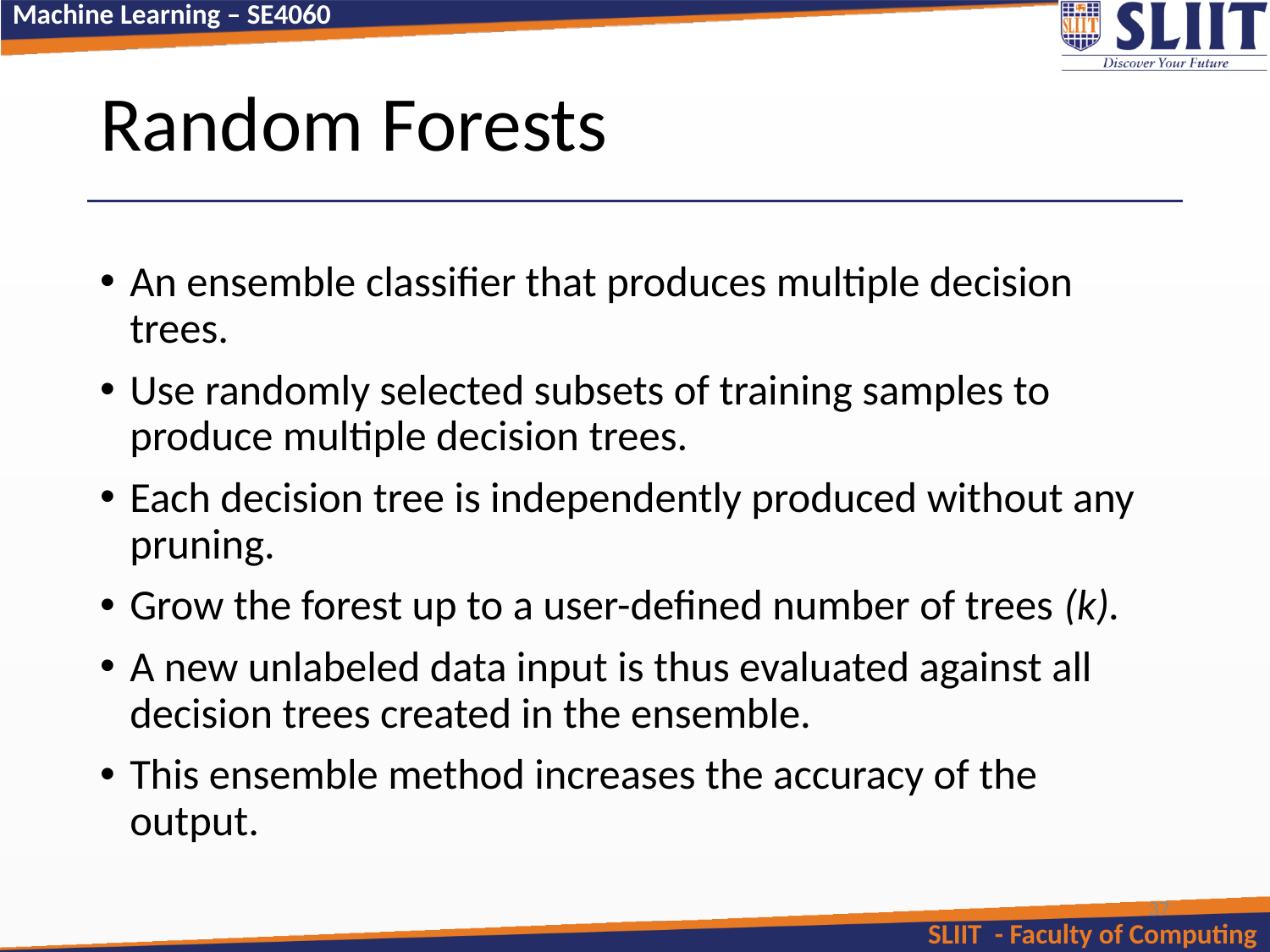

# Random Forests
An ensemble classifier that produces multiple decision trees.
Use randomly selected subsets of training samples to produce multiple decision trees.
Each decision tree is independently produced without any pruning.
Grow the forest up to a user-defined number of trees (k).
A new unlabeled data input is thus evaluated against all decision trees created in the ensemble.
This ensemble method increases the accuracy of the output.
37